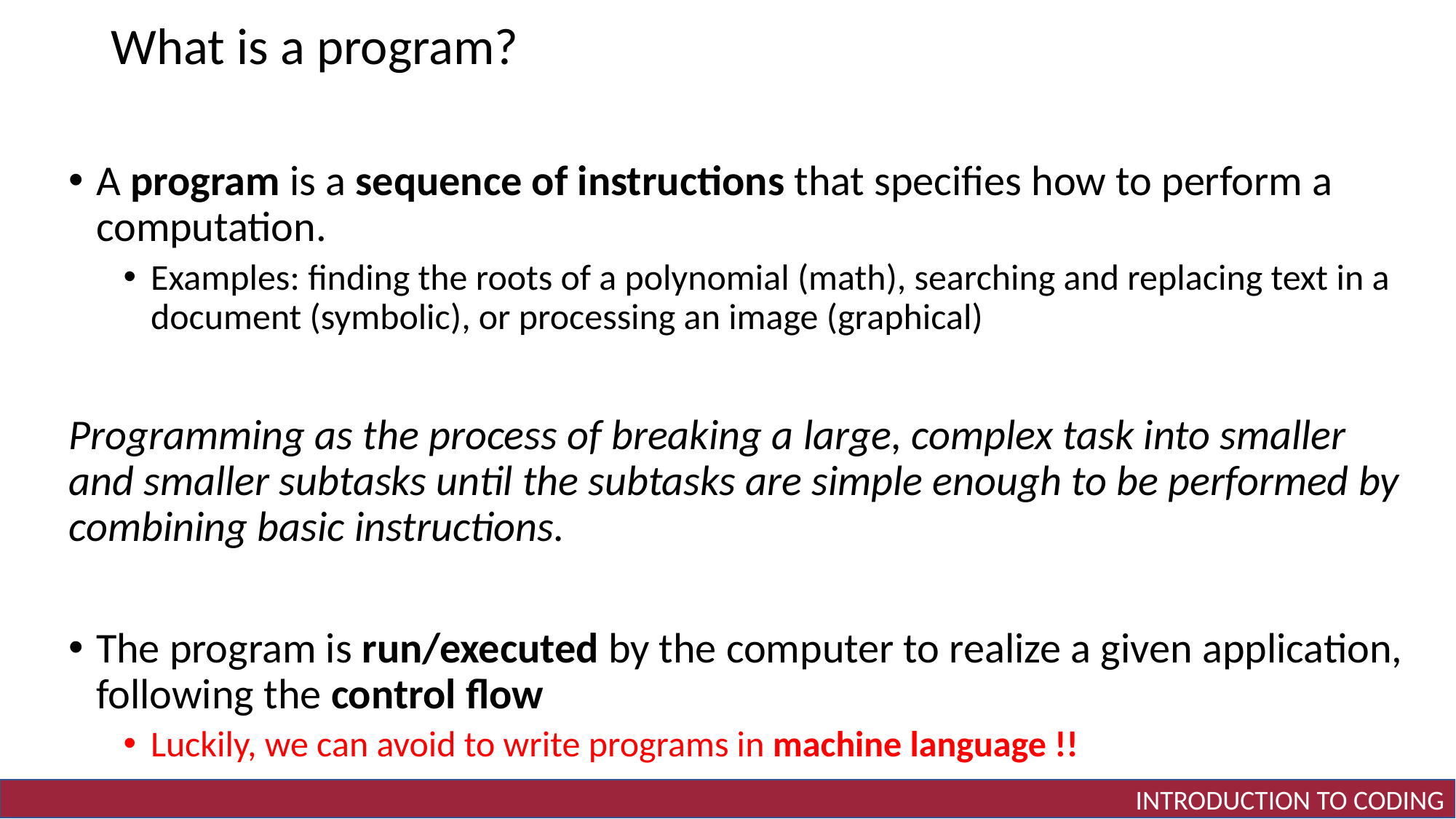

# What is a program?
A program is a sequence of instructions that specifies how to perform a computation.
Examples: finding the roots of a polynomial (math), searching and replacing text in a document (symbolic), or processing an image (graphical)

Programming as the process of breaking a large, complex task into smaller and smaller subtasks until the subtasks are simple enough to be performed by combining basic instructions.

The program is run/executed by the computer to realize a given application, following the control flow
Luckily, we can avoid to write programs in machine language !!